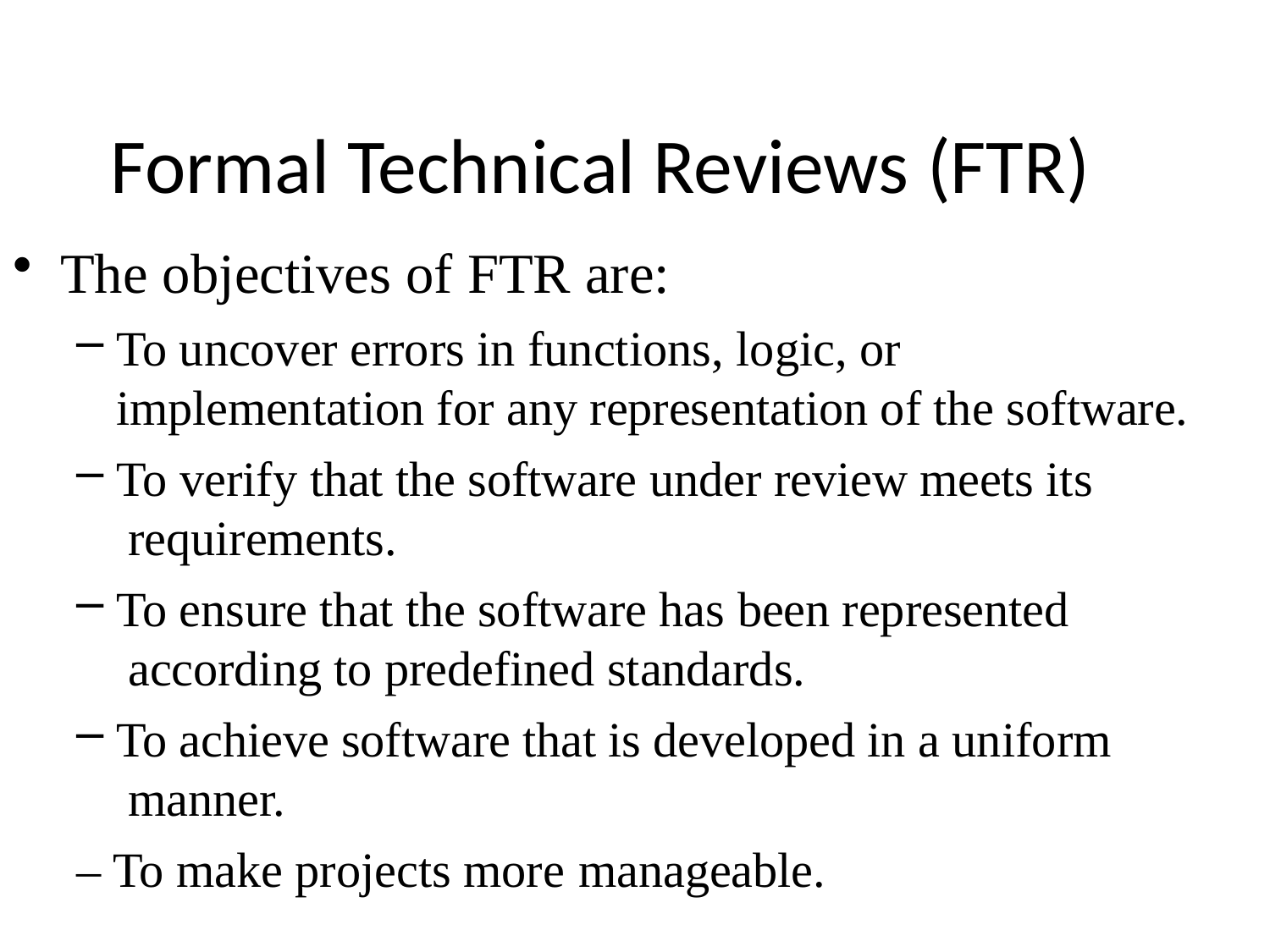

# Formal Technical Reviews (FTR)
The objectives of FTR are:
To uncover errors in functions, logic, or  implementation for any representation of the software.
To verify that the software under review meets its  requirements.
To ensure that the software has been represented  according to predefined standards.
To achieve software that is developed in a uniform  manner.
– To make projects more manageable.